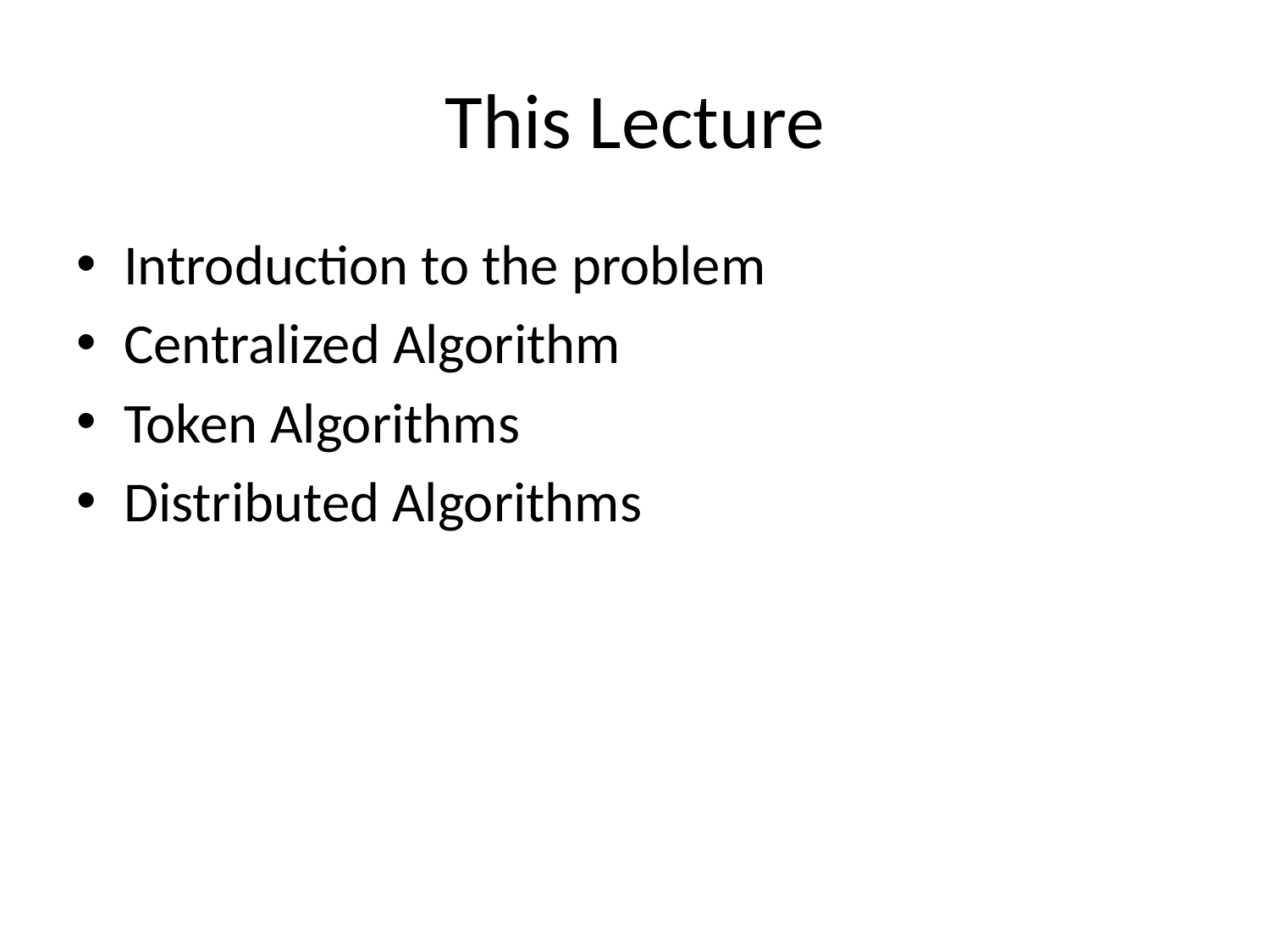

# This Lecture
Introduction to the problem
Centralized Algorithm
Token Algorithms
Distributed Algorithms